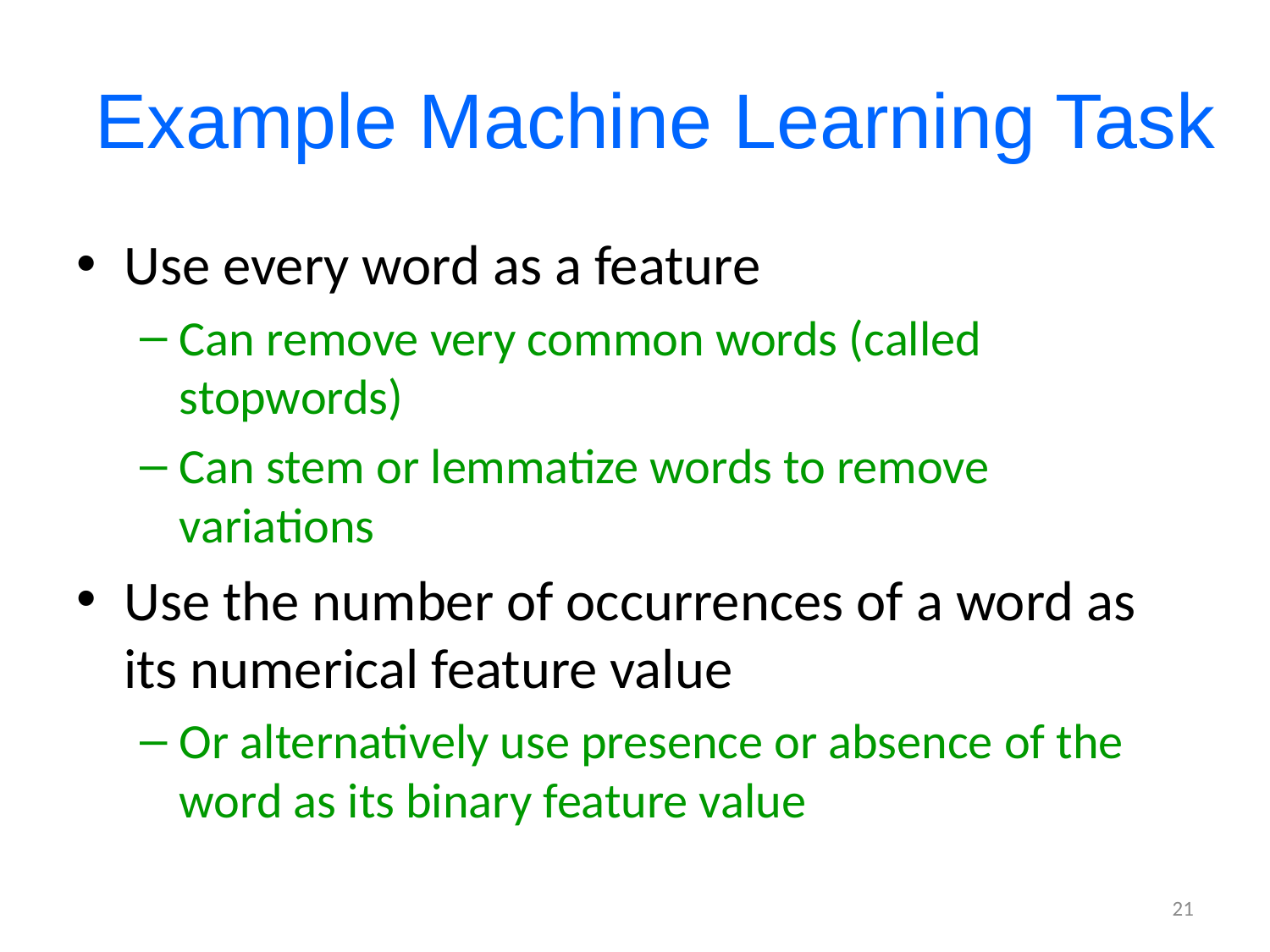

# Example Machine Learning Task
Use every word as a feature
Can remove very common words (called stopwords)
Can stem or lemmatize words to remove variations
Use the number of occurrences of a word as its numerical feature value
Or alternatively use presence or absence of the word as its binary feature value
21